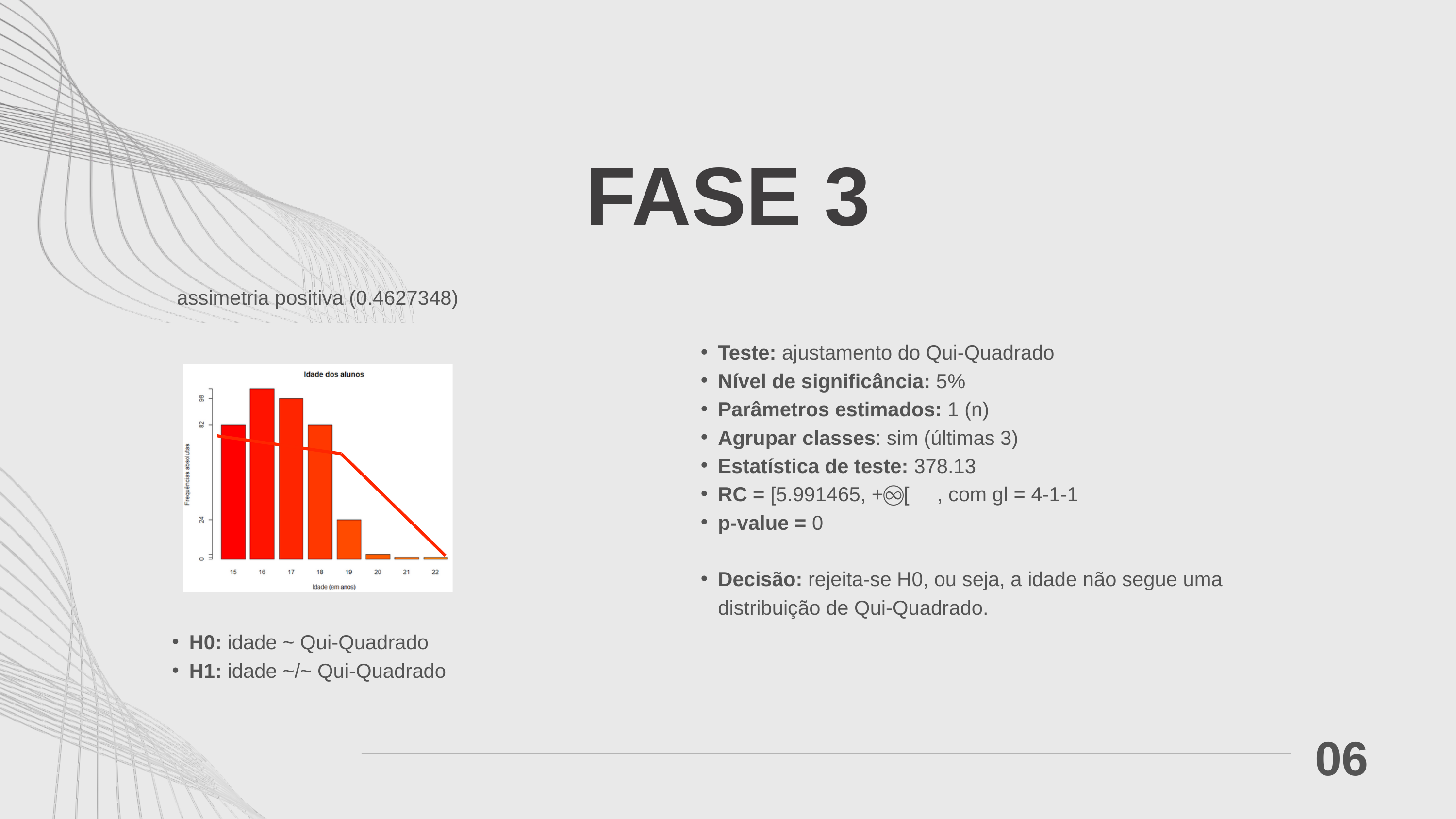

FASE 3
assimetria positiva (0.4627348)
Teste: ajustamento do Qui-Quadrado
Nível de significância: 5%
Parâmetros estimados: 1 (n)
Agrupar classes: sim (últimas 3)
Estatística de teste: 378.13
RC = [5.991465, +♾️[     , com gl = 4-1-1
p-value = 0

Decisão: rejeita-se H0, ou seja, a idade não segue uma distribuição de Qui-Quadrado.

H0: idade ~ Qui-Quadrado
H1: idade ~/~ Qui-Quadrado
06